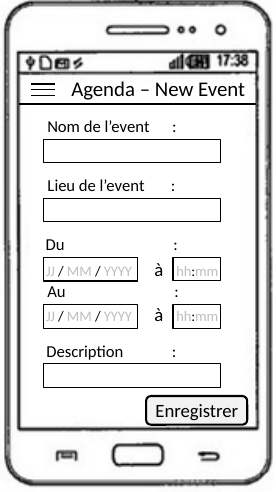

Agenda – New Event
Nom de l’event      :

Lieu de l’event       :

Du                             :
JJ / MM / YYYY      à   hh:mm

Au                             :
JJ / MM / YYYY      à   hh:mm

Description             :

Enregistrer